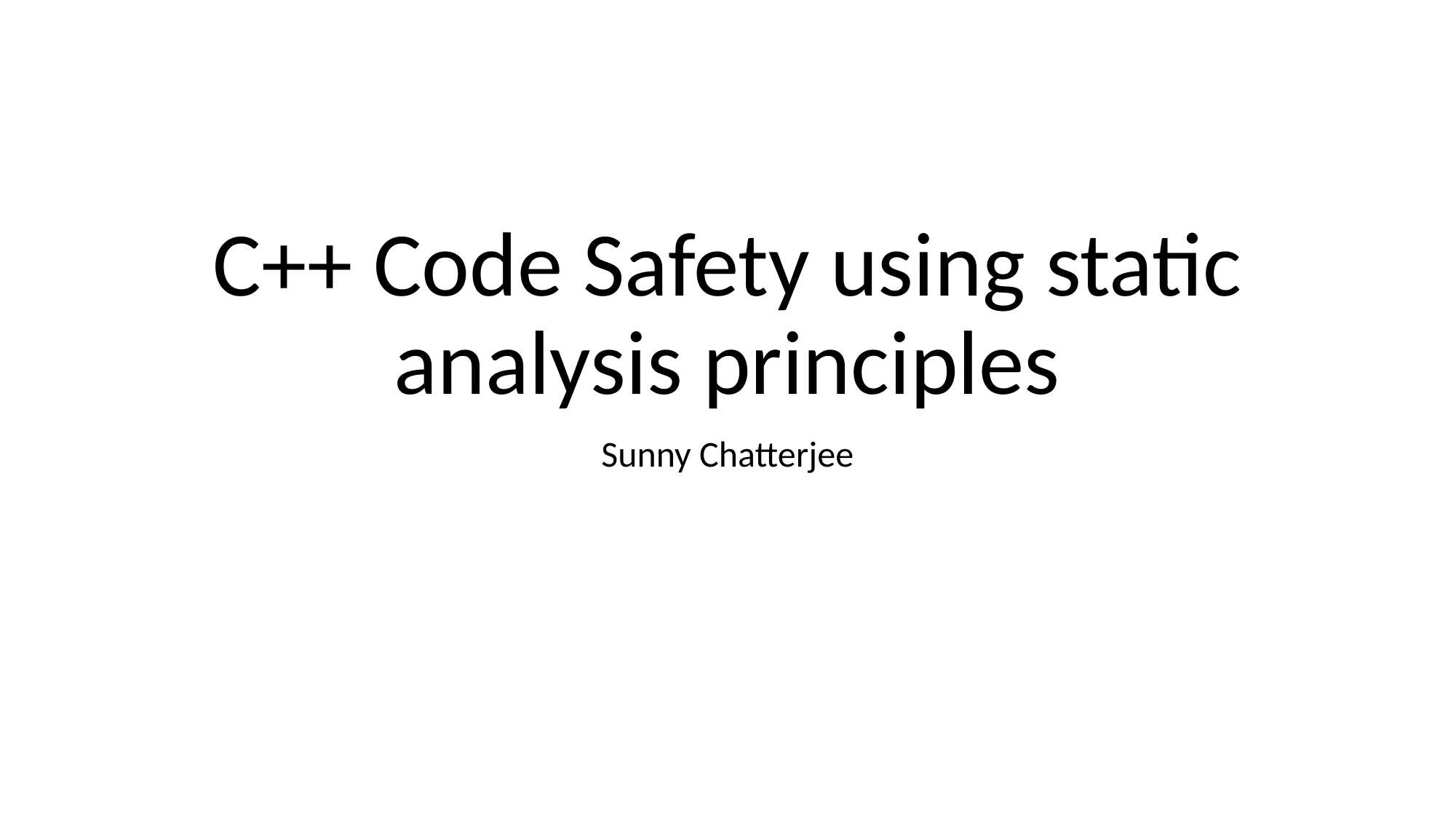

# C++ Code Safety using static analysis principles
Sunny Chatterjee